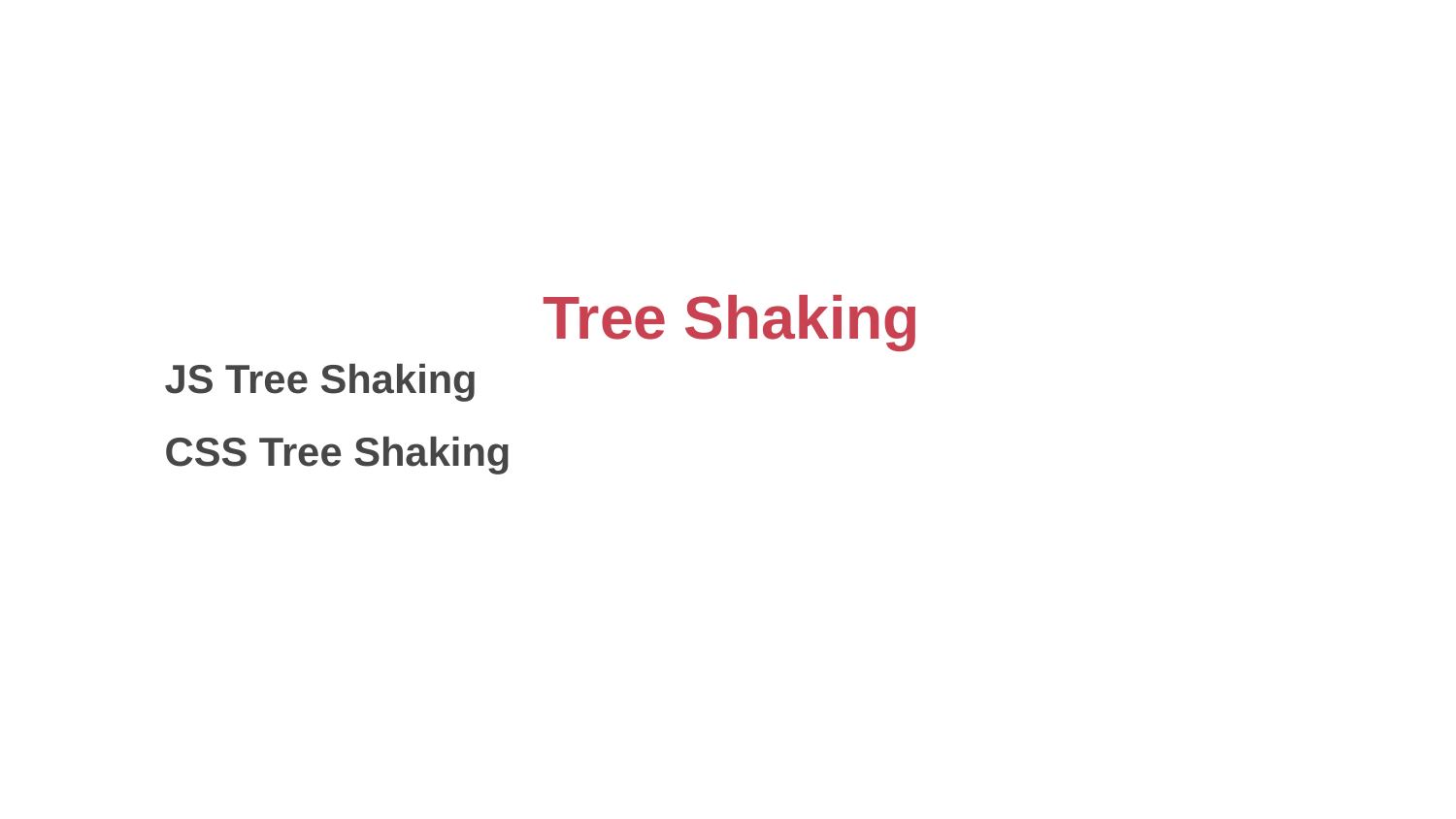

# Tree Shaking
JS Tree Shaking
CSS Tree Shaking